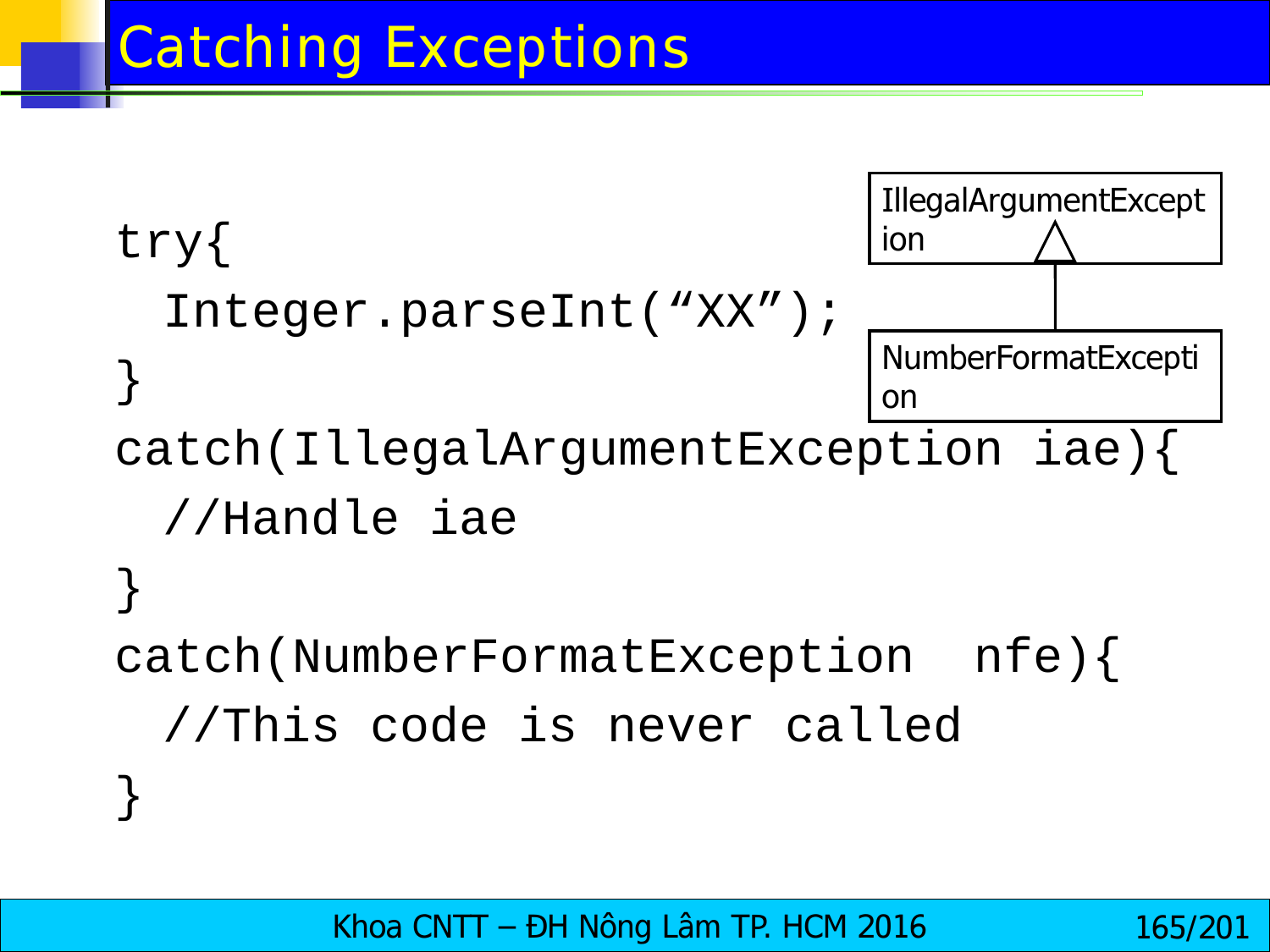

# Catching Exceptions
IllegalArgumentException
try{
	Integer.parseInt(“XX”);
}
catch(IllegalArgumentException iae){
	//Handle iae
}
catch(NumberFormatException  nfe){
	//This code is never called
}

NumberFormatException